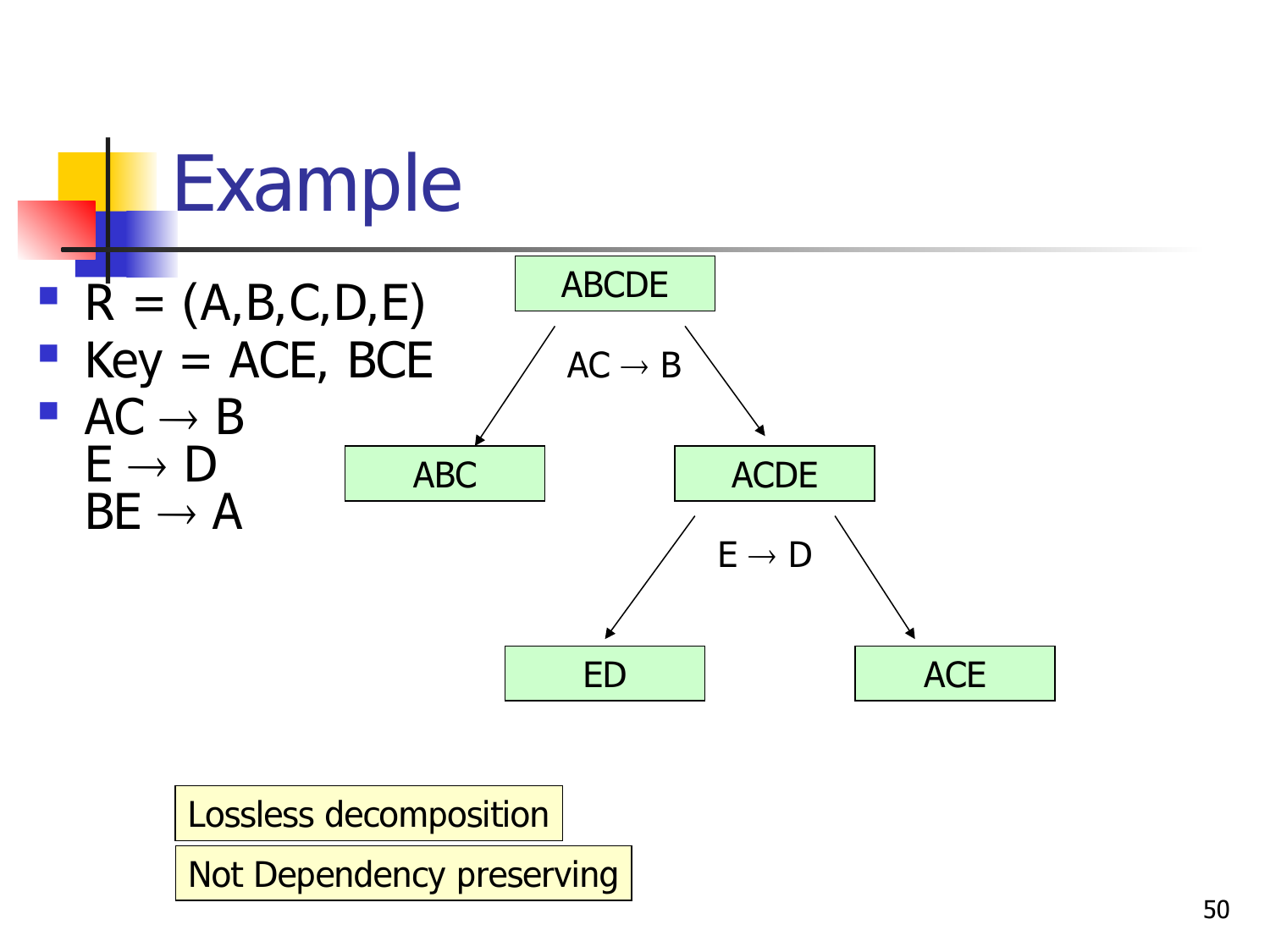

# Example
ABCDE
R = (A,B,C,D,E)
Key = ACE, BCE
AC → B
E → D
BE → A

AC → B
ABC
ACDE

E → D
ED
ACE
Lossless decomposition
Not Dependency preserving
50